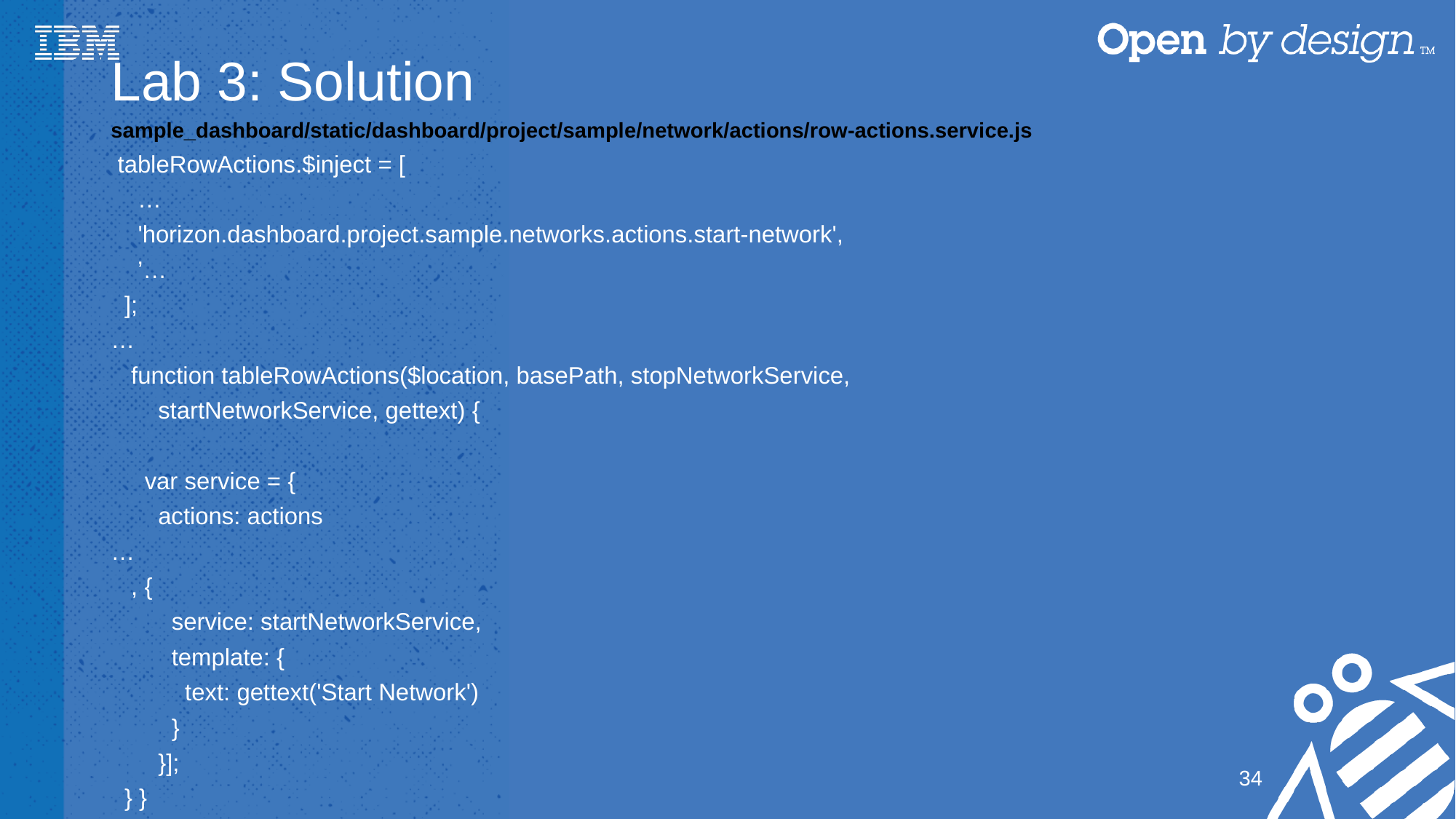

# Lab 3: Solution
sample_dashboard/static/dashboard/project/sample/network/actions/row-actions.service.js
 tableRowActions.$inject = [
    …
    'horizon.dashboard.project.sample.networks.actions.start-network',
    ’…
  ];
…
   function tableRowActions($location, basePath, stopNetworkService,
       startNetworkService, gettext) {

     var service = {
       actions: actions
…
   , {
         service: startNetworkService,
         template: {
           text: gettext('Start Network')
         }
       }];
  } }
34